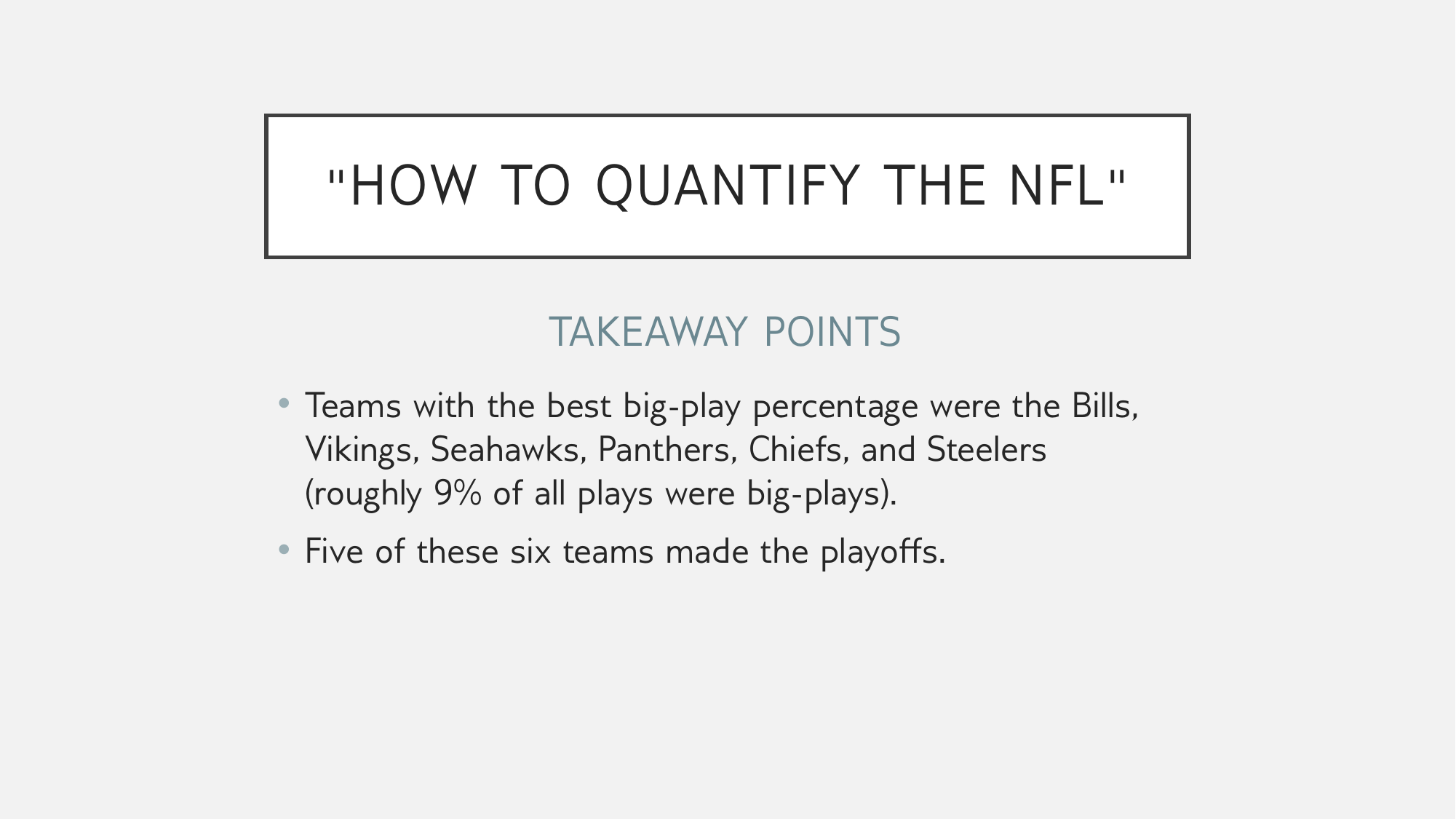

# "How to Quantify the NFL"
Takeaway Points
Teams with the best big-play percentage were the Bills, Vikings, Seahawks, Panthers, Chiefs, and Steelers (roughly 9% of all plays were big-plays).
Five of these six teams made the playoffs.